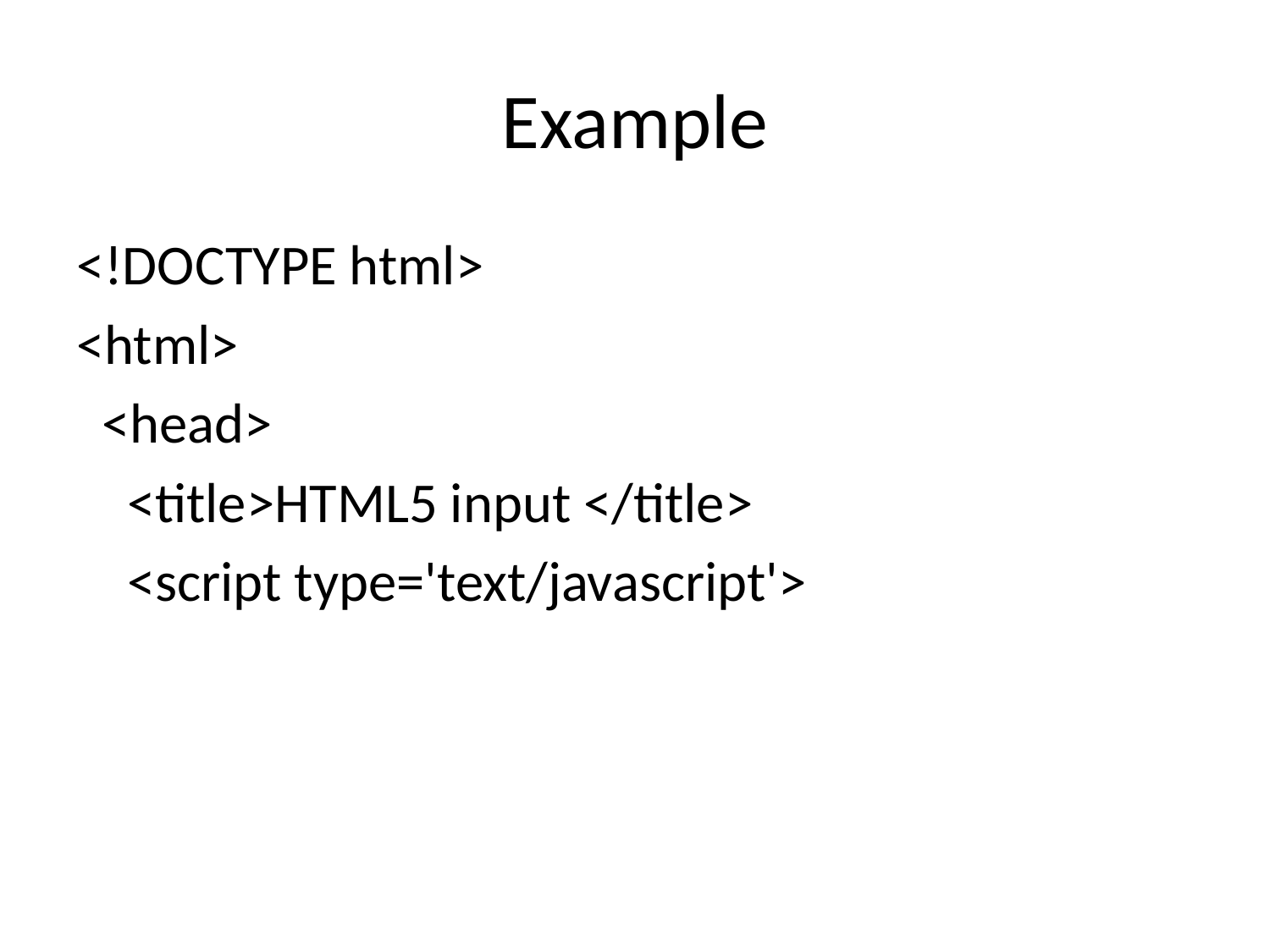

# Example
<!DOCTYPE html>
<html>
  <head>
    <title>HTML5 input </title>
    <script type='text/javascript'>